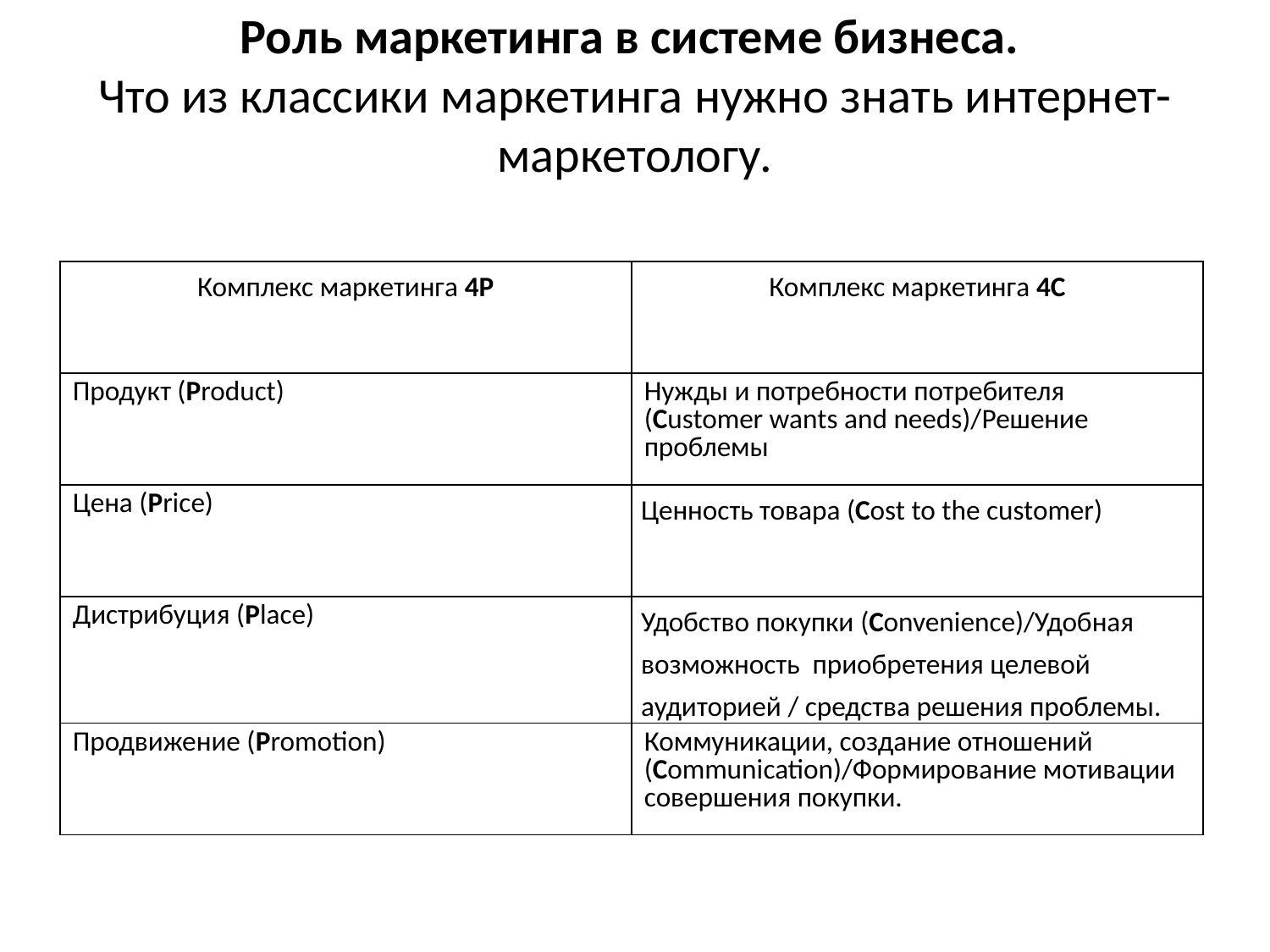

# Роль маркетинга в системе бизнеса. Что из классики маркетинга нужно знать интернет-маркетологу.
| Комплекс маркетинга 4P | Комплекс маркетинга 4C |
| --- | --- |
| Продукт (Product) | Нужды и потребности потребителя (Customer wants and needs)/Решение проблемы |
| Цена (Price) | Ценность товара (Cost to the customer) |
| Дистрибуция (Place) | Удобство покупки (Convenience)/Удобная возможность приобретения целевой аудиторией / средства решения проблемы. |
| Продвижение (Promotion) | Коммуникации, создание отношений (Communication)/Формирование мотивации совершения покупки. |